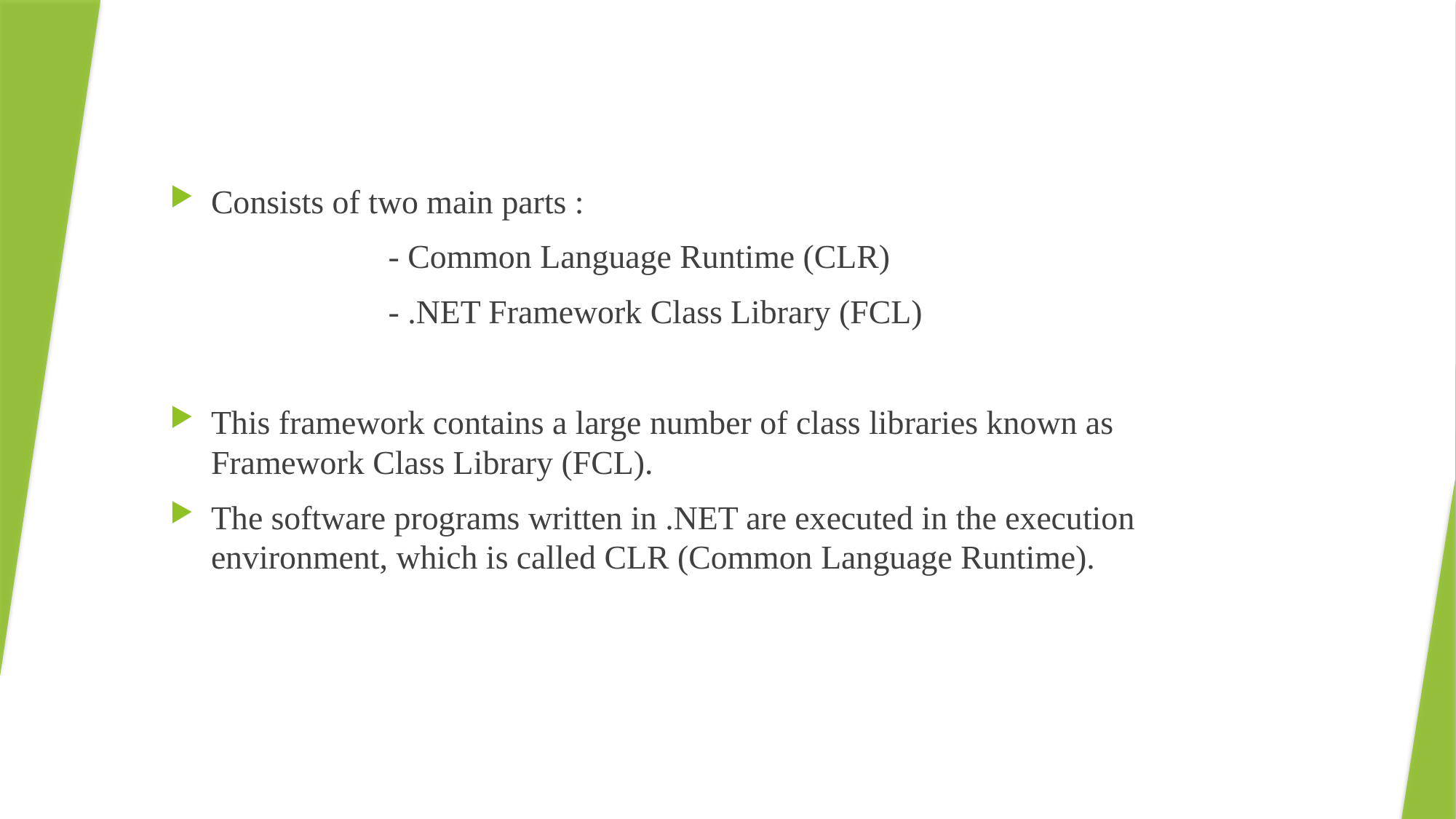

Consists of two main parts :
		- Common Language Runtime (CLR)
		- .NET Framework Class Library (FCL)

This framework contains a large number of class libraries known as Framework Class Library (FCL).
The software programs written in .NET are executed in the execution environment, which is called CLR (Common Language Runtime).